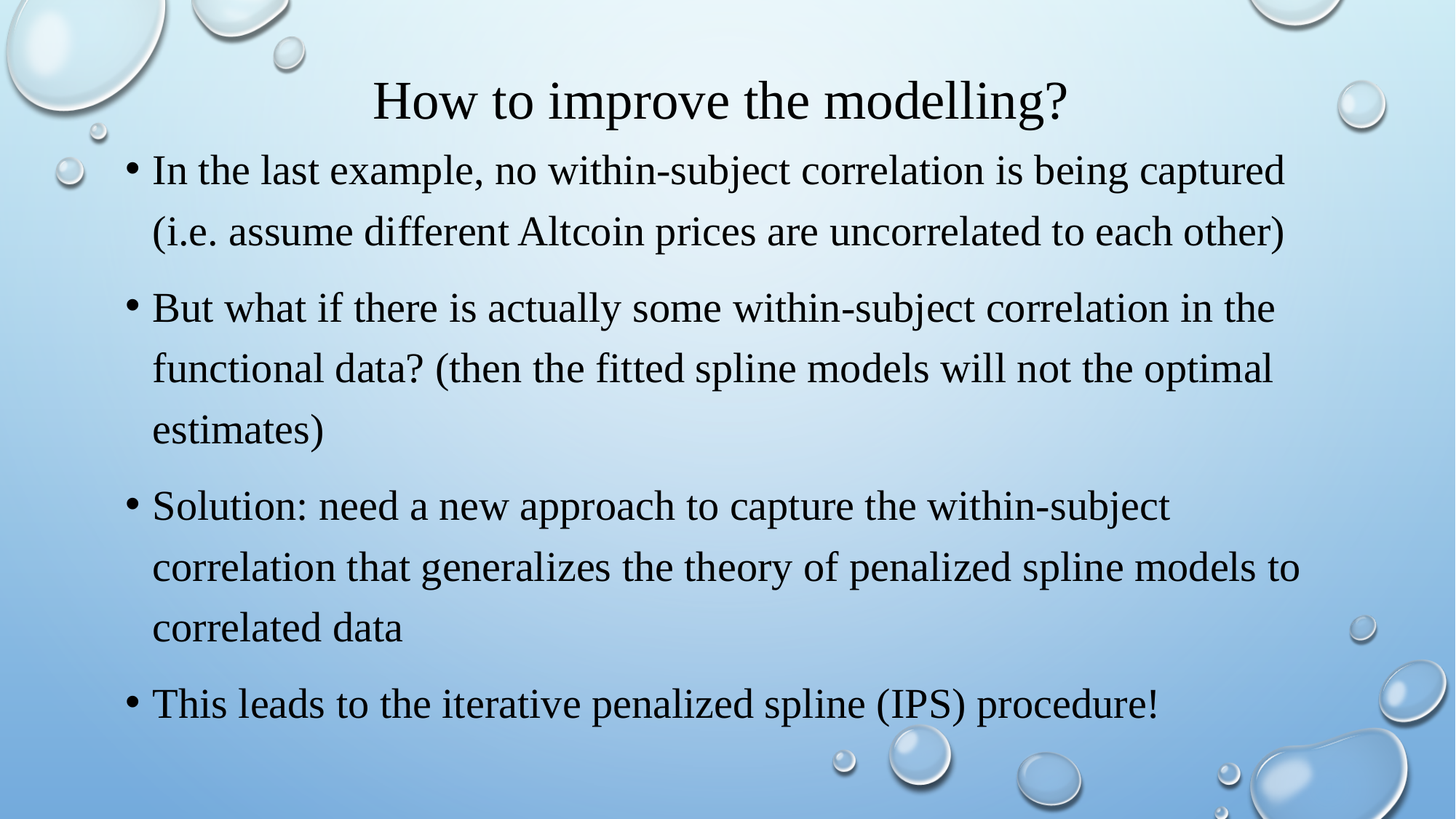

# How to improve the modelling?
In the last example, no within-subject correlation is being captured (i.e. assume different Altcoin prices are uncorrelated to each other)
But what if there is actually some within-subject correlation in the functional data? (then the fitted spline models will not the optimal estimates)
Solution: need a new approach to capture the within-subject correlation that generalizes the theory of penalized spline models to correlated data
This leads to the iterative penalized spline (IPS) procedure!